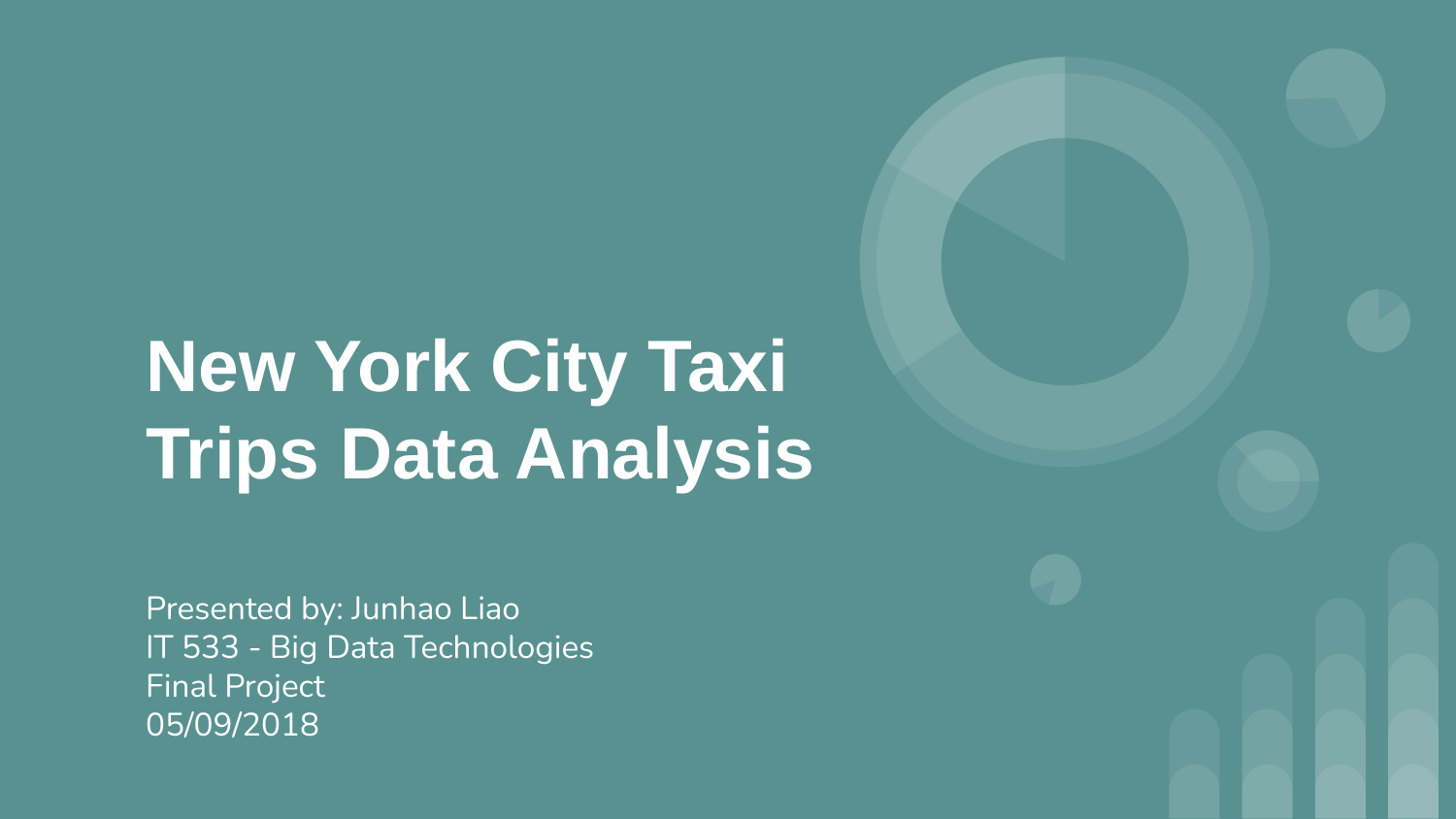

# New York City Taxi Trips Data Analysis
Presented by: Junhao Liao
IT 533 - Big Data Technologies
Final Project
05/09/2018